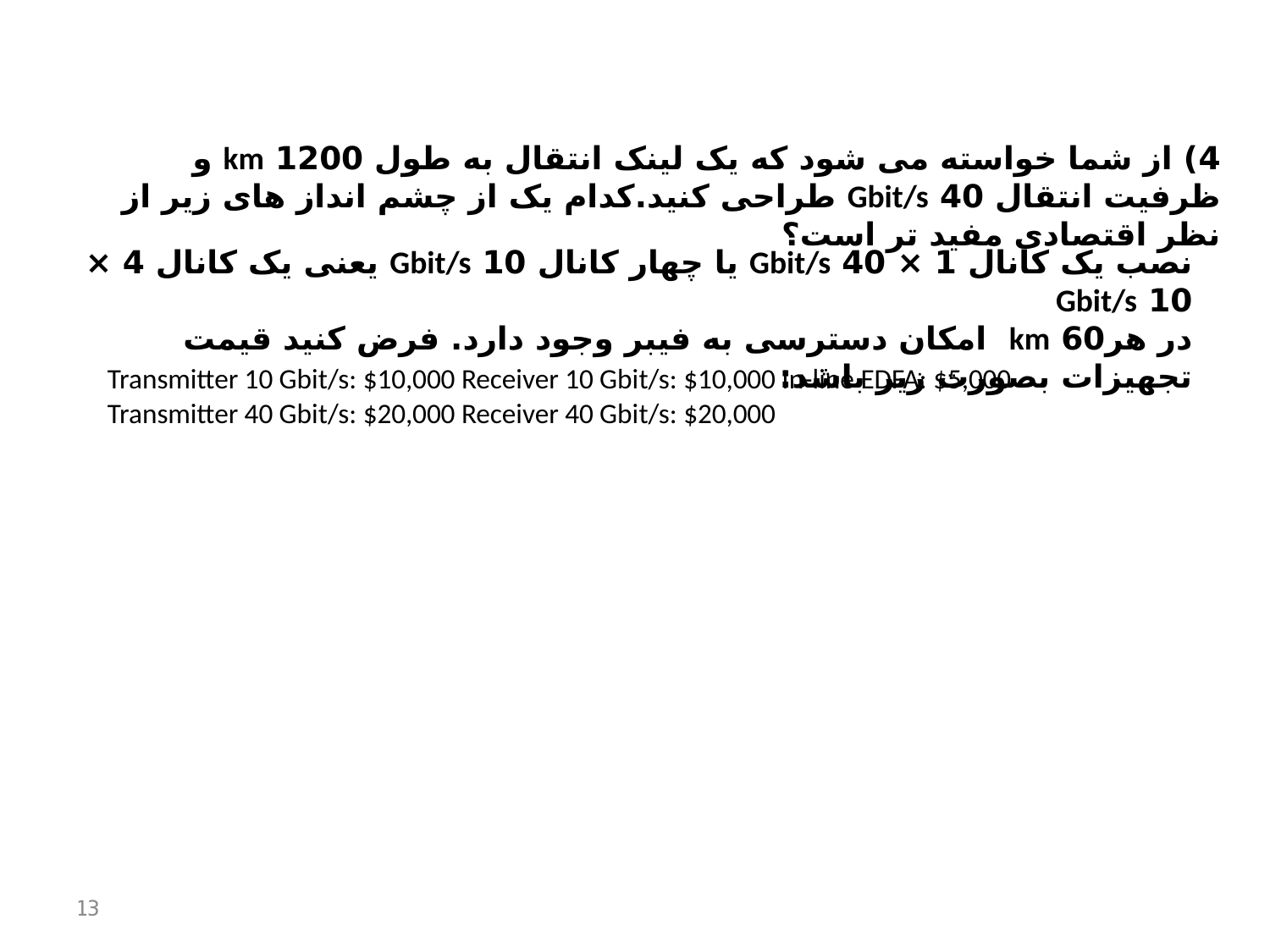

4) از شما خواسته می شود که یک لینک انتقال به طول 1200 km و ظرفیت انتقال 40 Gbit/s طراحی کنید.کدام یک از چشم انداز های زیر از نظر اقتصادی مفید تر است؟
نصب یک کانال 1 × 40 Gbit/s یا چهار کانال 10 Gbit/s یعنی یک کانال 4 × 10 Gbit/s
در هر60 km  امکان دسترسی به فیبر وجود دارد. فرض کنید قیمت تجهیزات بصورت زیر باشد:
Transmitter 10 Gbit/s: $10,000 Receiver 10 Gbit/s: $10,000 In-line EDFA: $5,000
Transmitter 40 Gbit/s: $20,000 Receiver 40 Gbit/s: $20,000
13